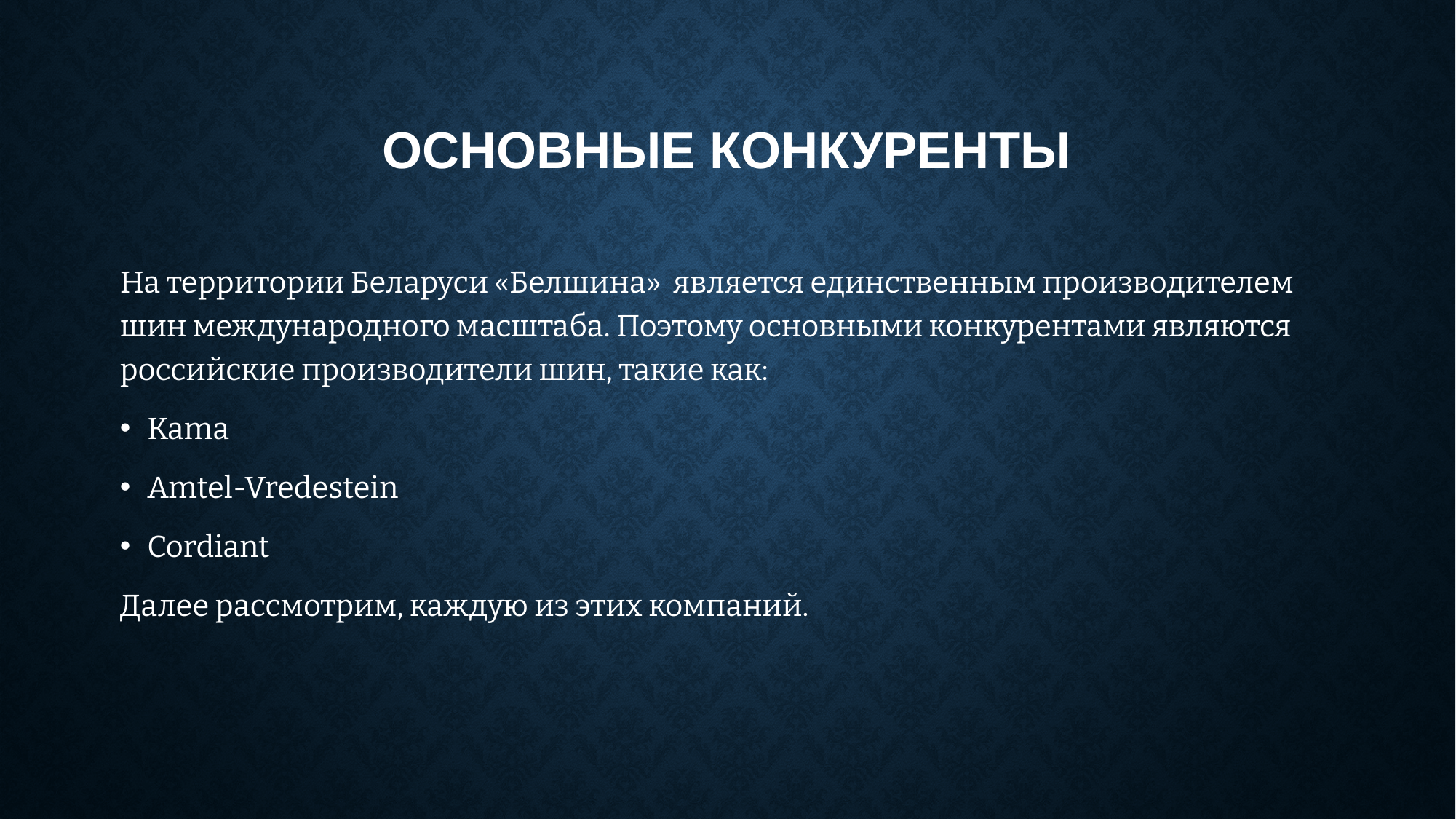

# Основные конкуреНты
На территории Беларуси «Белшина»  является единственным производителем шин международного масштаба. Поэтому основными конкурентами являются российские производители шин, такие как:
Kama
Amtel-Vredestein
Cordiant
Далее рассмотрим, каждую из этих компаний.